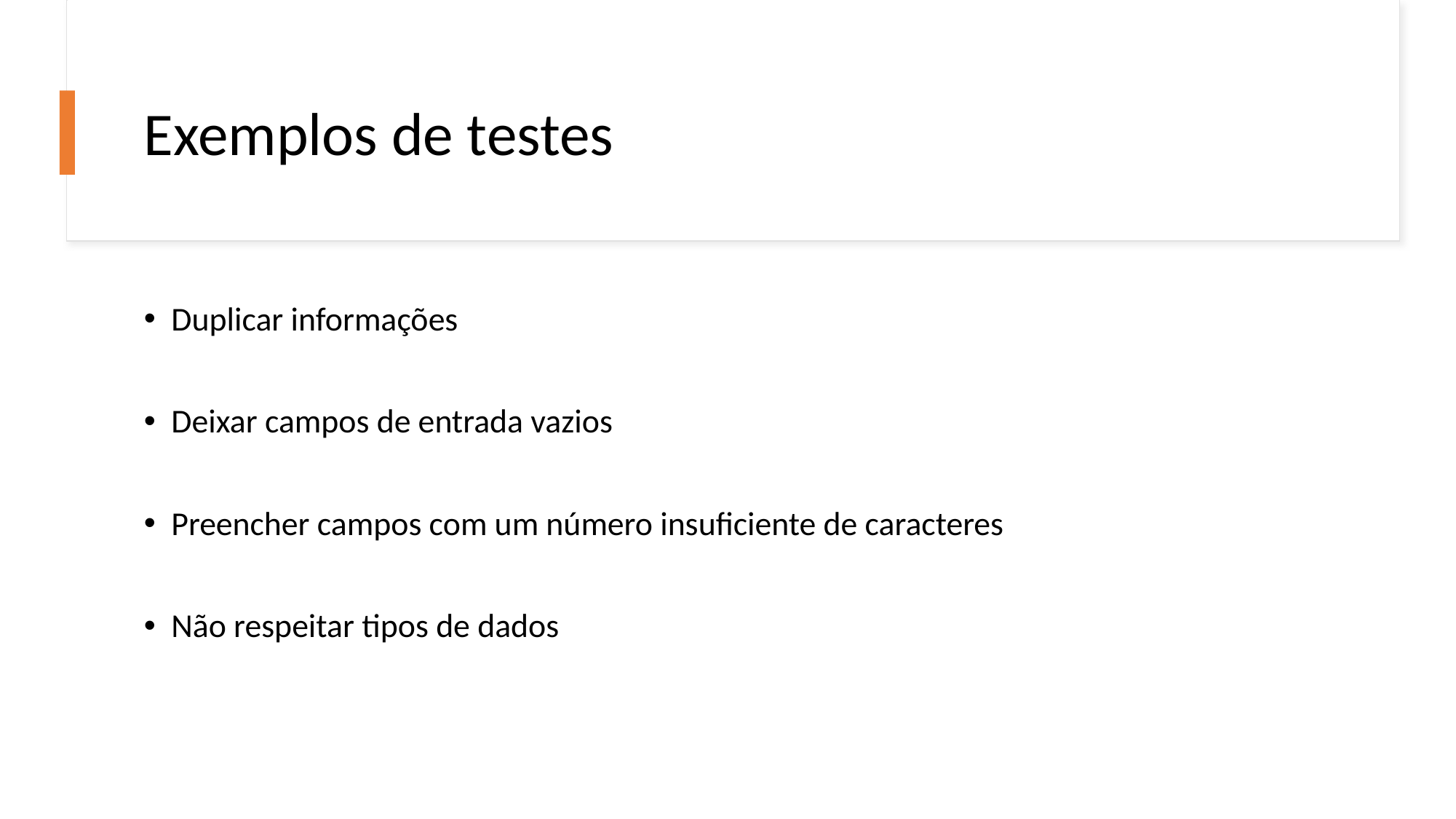

# Exemplos de testes

Duplicar informações

Deixar campos de entrada vazios

Preencher campos com um número insuficiente de caracteres

Não respeitar tipos de dados